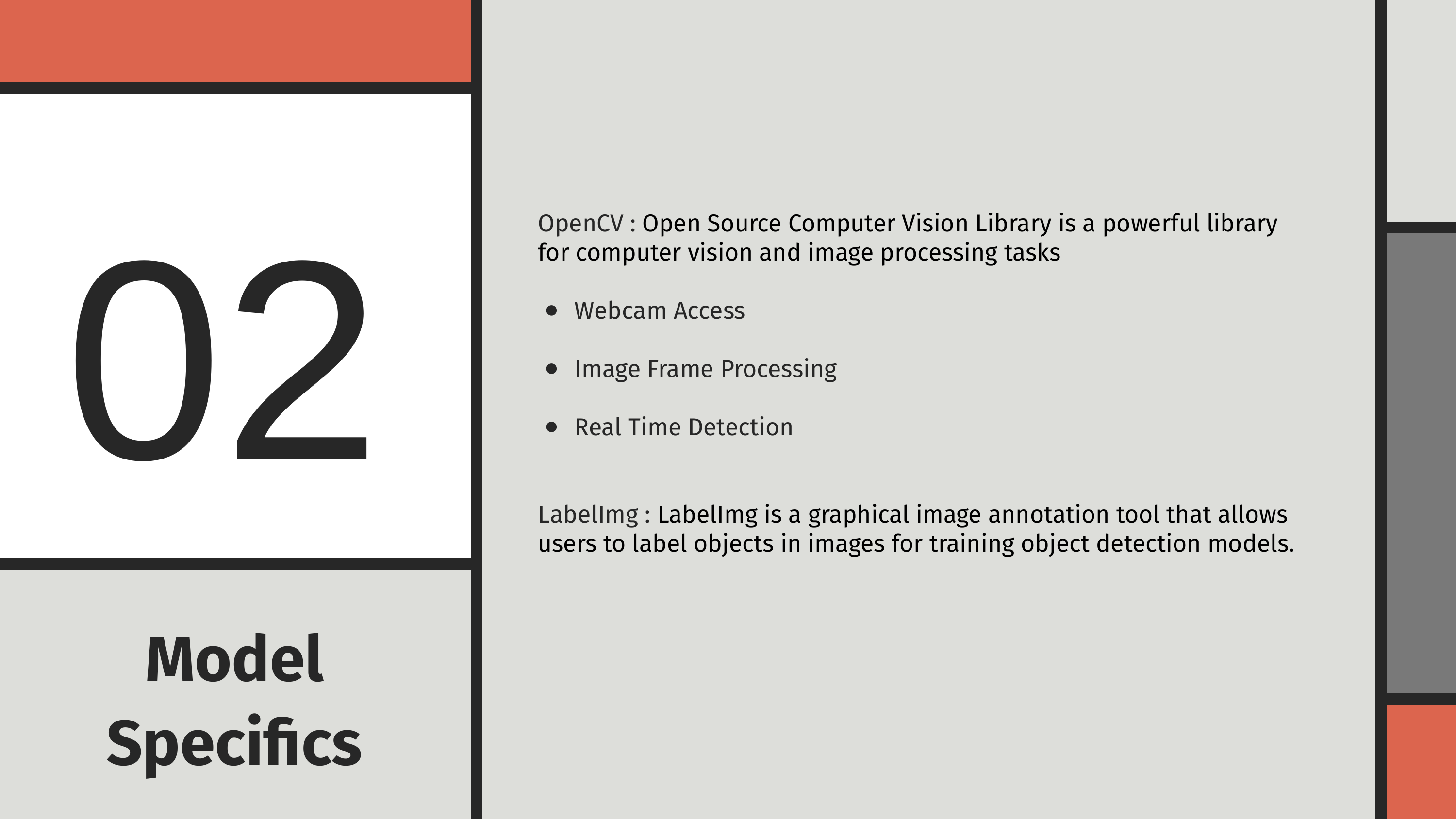

OpenCV : Open Source Computer Vision Library is a powerful library for computer vision and image processing tasks

Webcam Access

Image Frame Processing

Real Time Detection

LabelImg : LabelImg is a graphical image annotation tool that allows users to label objects in images for training object detection models.

02

Model Specifics